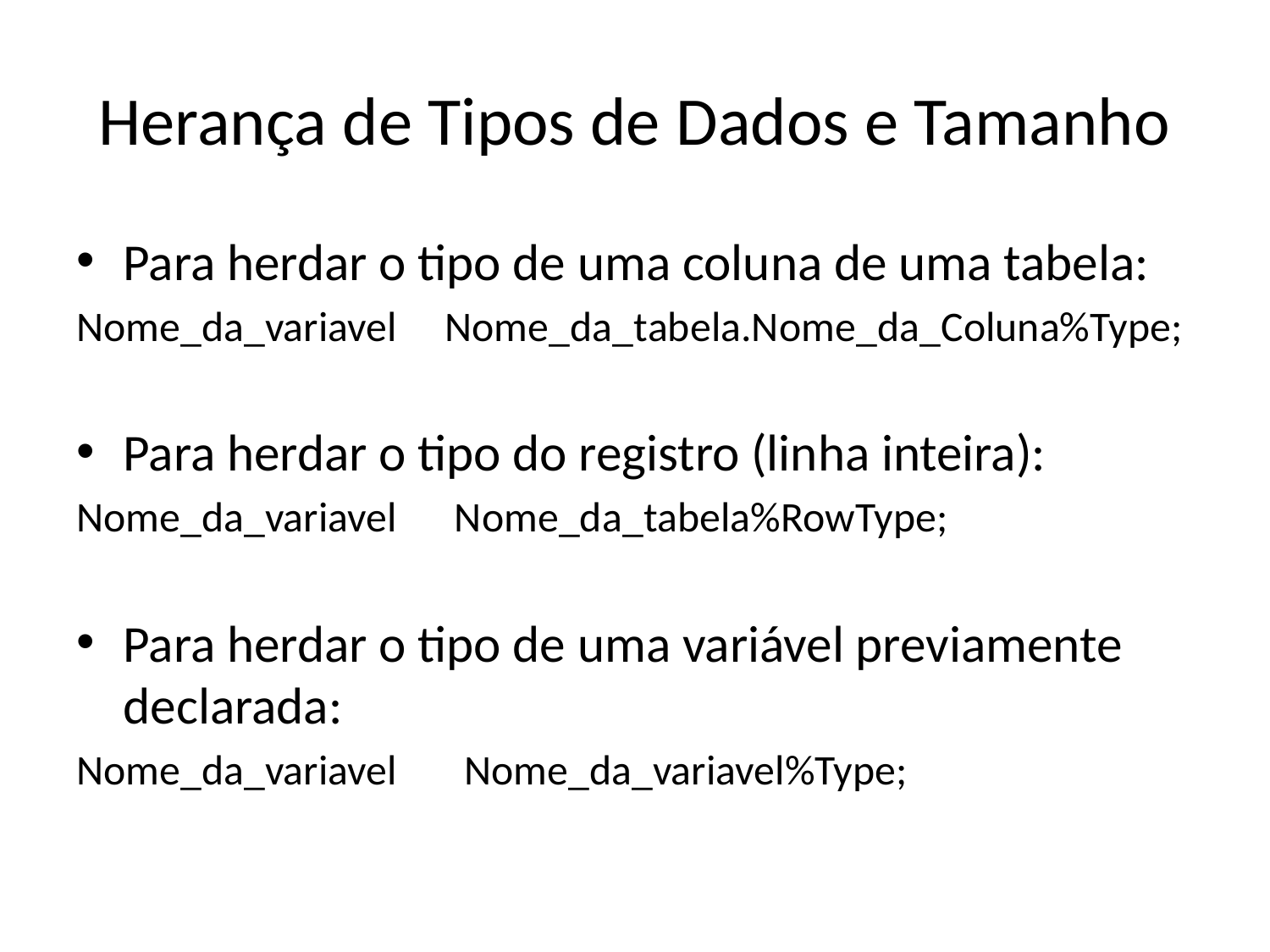

# Herança de Tipos de Dados e Tamanho
Para herdar o tipo de uma coluna de uma tabela:
Nome_da_variavel     Nome_da_tabela.Nome_da_Coluna%Type;

Para herdar o tipo do registro (linha inteira):
Nome_da_variavel      Nome_da_tabela%RowType;

Para herdar o tipo de uma variável previamente declarada:
Nome_da_variavel       Nome_da_variavel%Type;